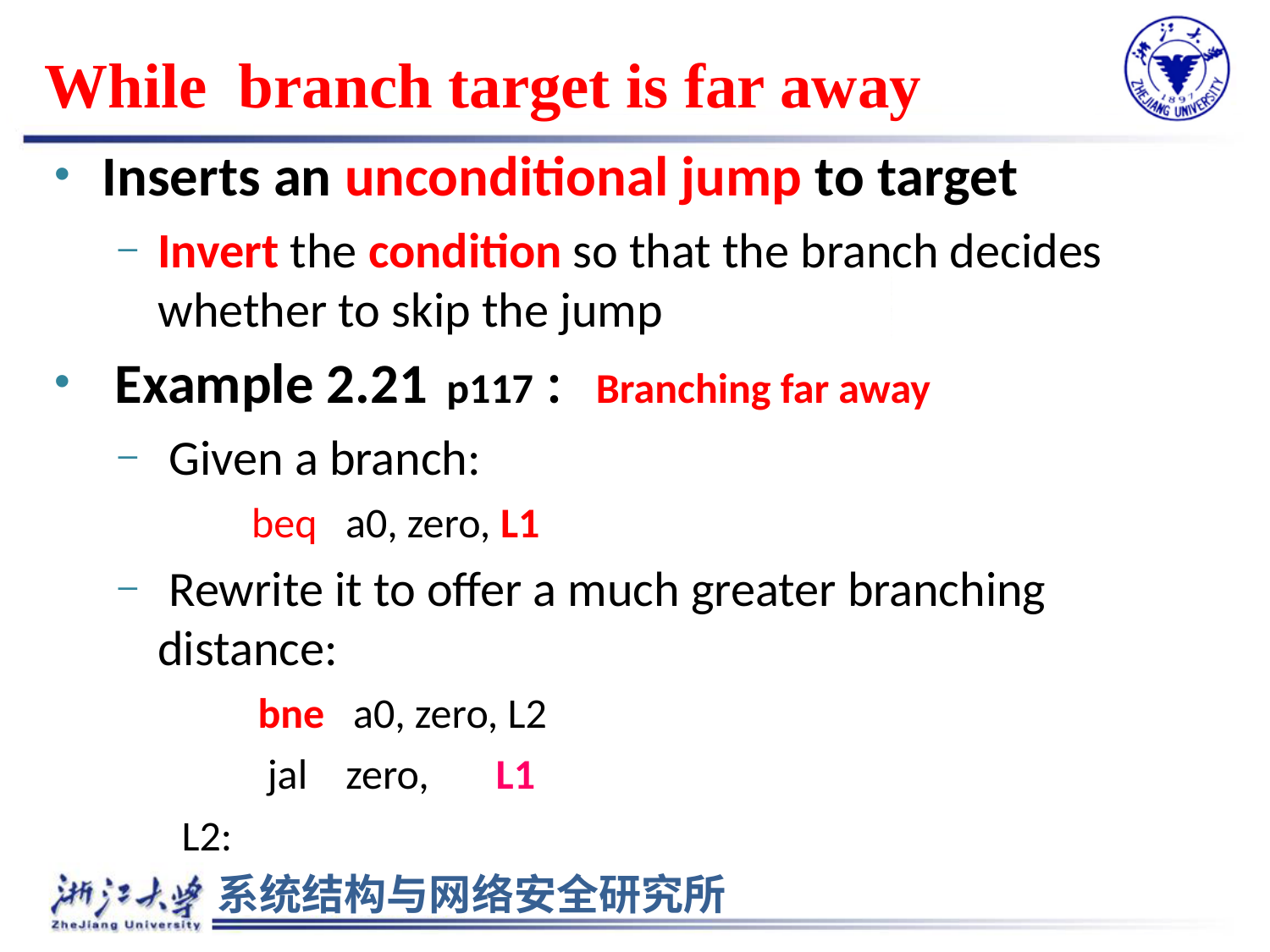

# While  branch target is far away
Inserts an unconditional jump to target
Invert the condition so that the branch decides whether to skip the jump
 Example 2.21  p117：Branching far away
 Given a branch:
              beq   a0, zero, L1
 Rewrite it to offer a much greater branching distance:
        bne   a0, zero, L2
         jal    zero,       L1
L2: